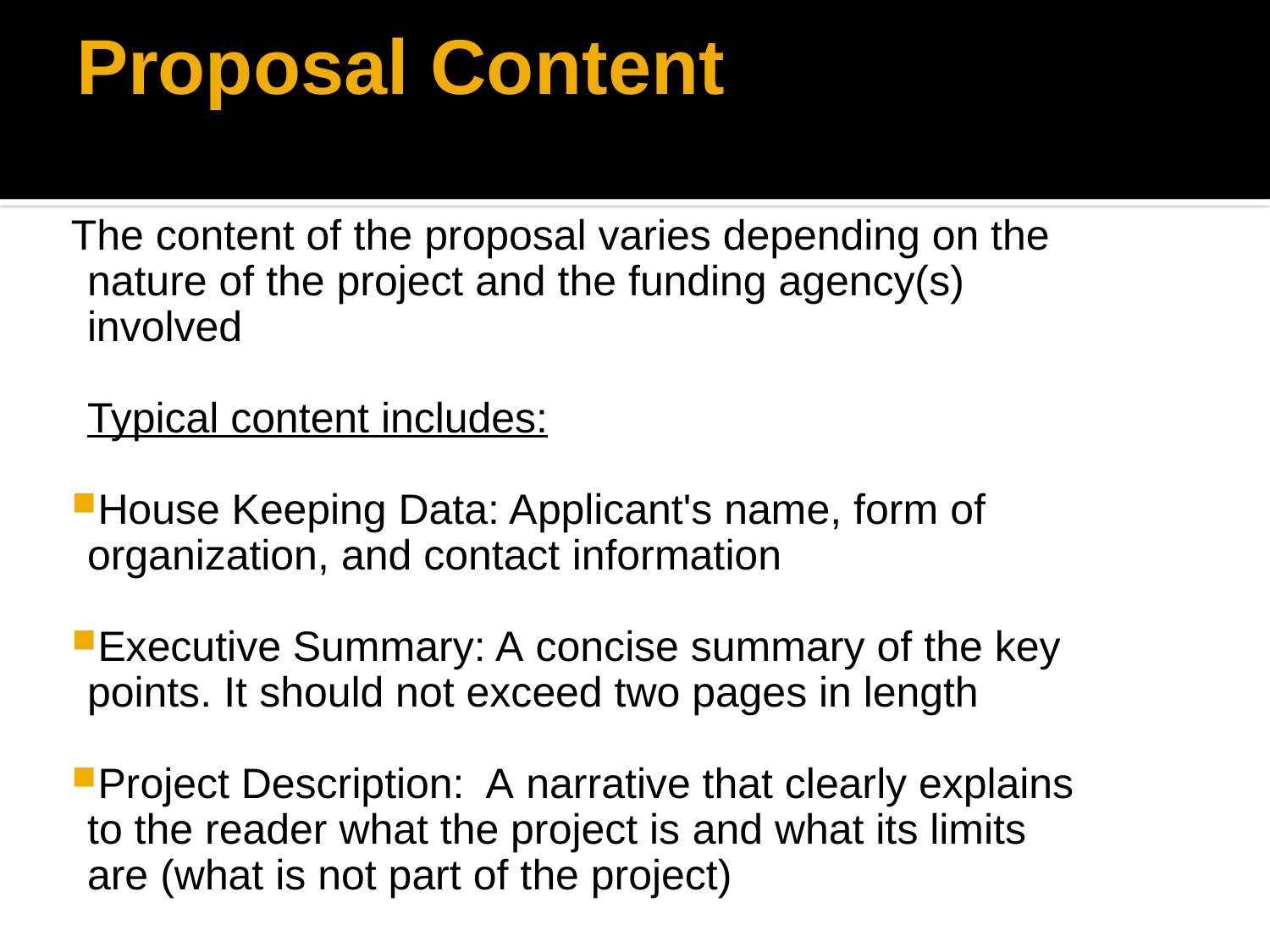

# Proposal Content
The content of the proposal varies depending on the nature of the project and the funding agency(s) involved
Typical content includes:

House Keeping Data: Applicant's name, form of organization, and contact information
Executive Summary: A concise summary of the key points. It should not exceed two pages in length
Project Description:  A narrative that clearly explains
to the reader what the project is and what its limits
are (what is not part of the project)